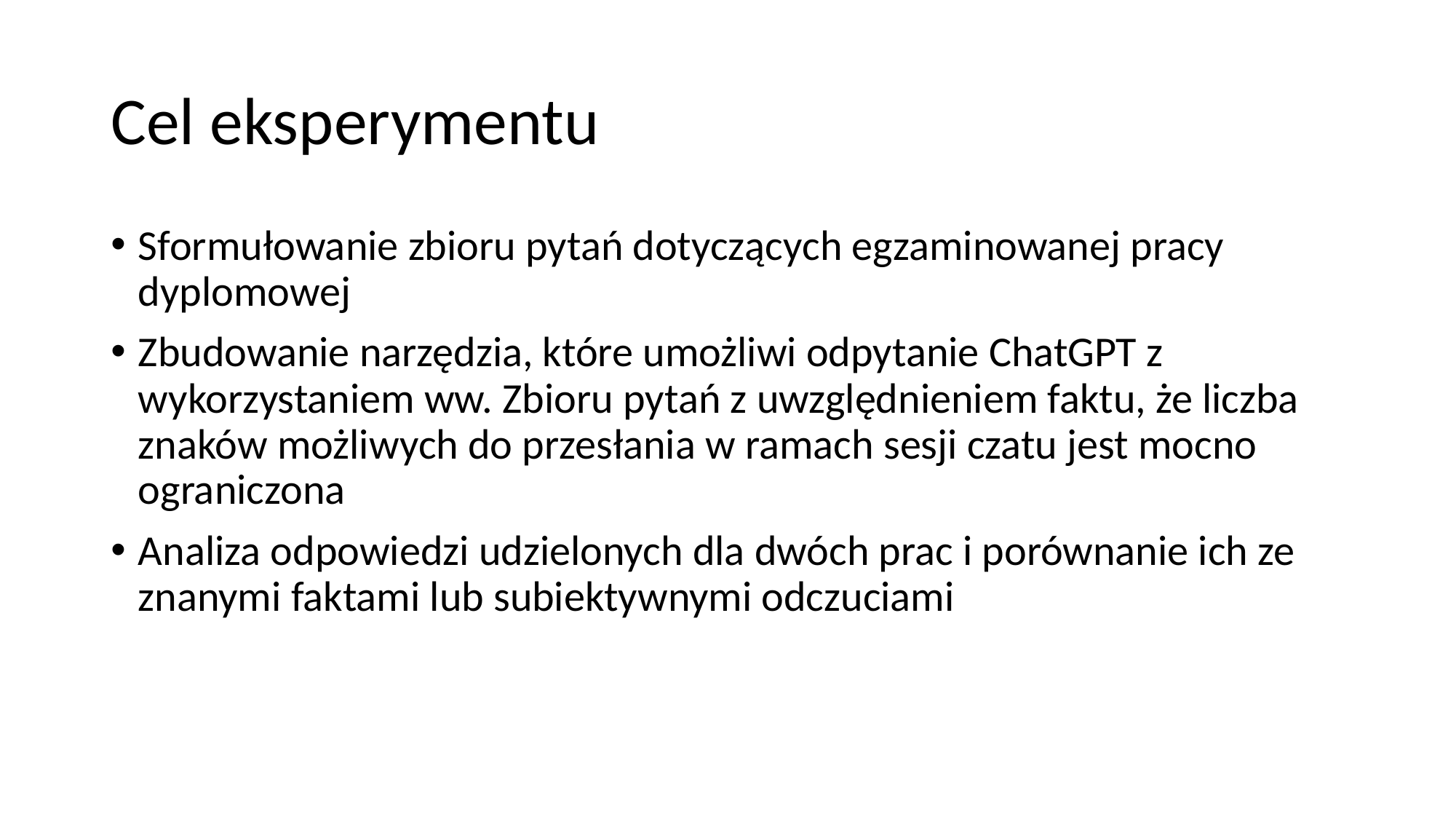

# Cel eksperymentu
Sformułowanie zbioru pytań dotyczących egzaminowanej pracy dyplomowej
Zbudowanie narzędzia, które umożliwi odpytanie ChatGPT z wykorzystaniem ww. Zbioru pytań z uwzględnieniem faktu, że liczba znaków możliwych do przesłania w ramach sesji czatu jest mocno ograniczona
Analiza odpowiedzi udzielonych dla dwóch prac i porównanie ich ze znanymi faktami lub subiektywnymi odczuciami